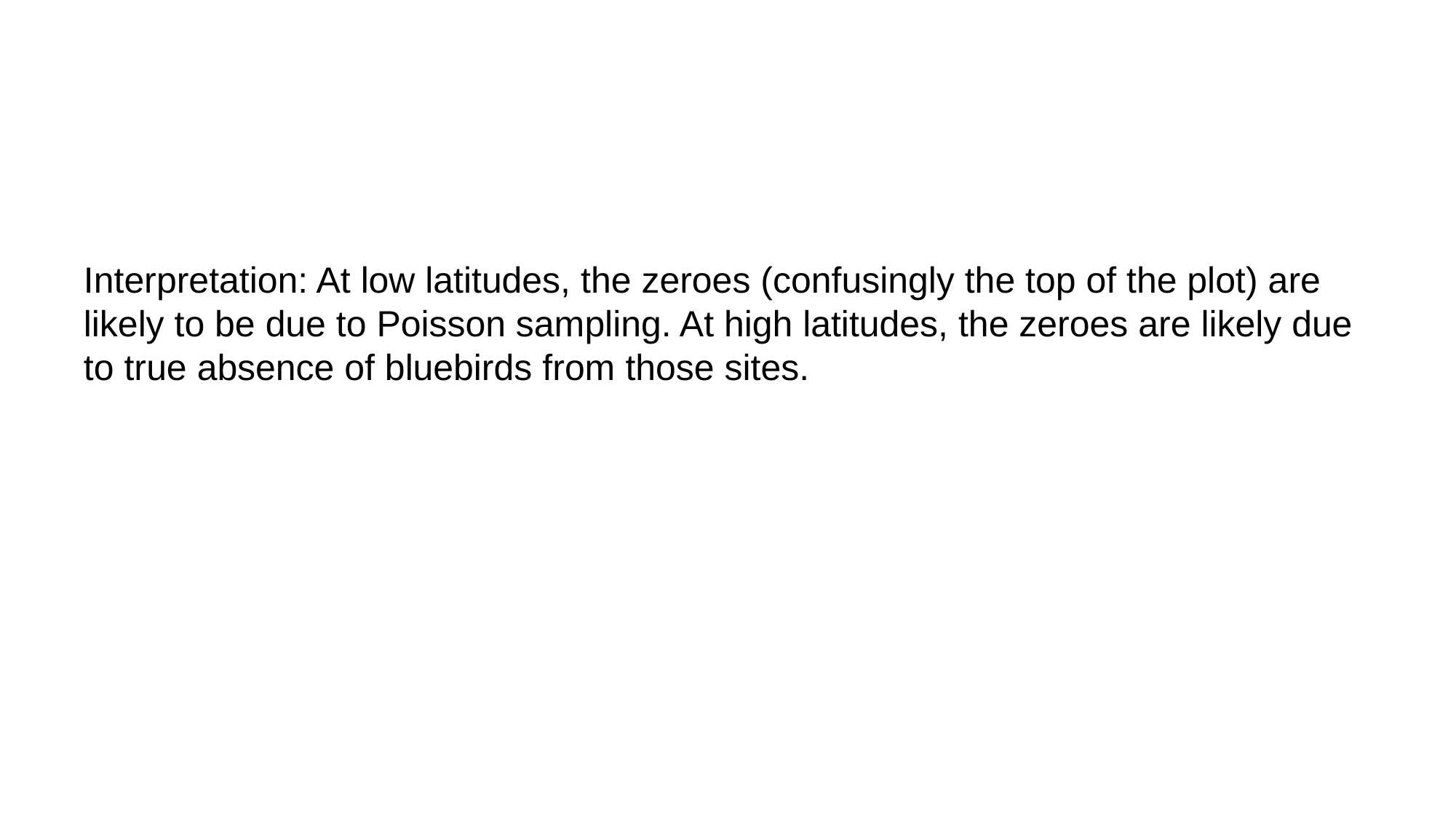

Interpretation: At low latitudes, the zeroes (confusingly the top of the plot) are likely to be due to Poisson sampling. At high latitudes, the zeroes are likely due to true absence of bluebirds from those sites.